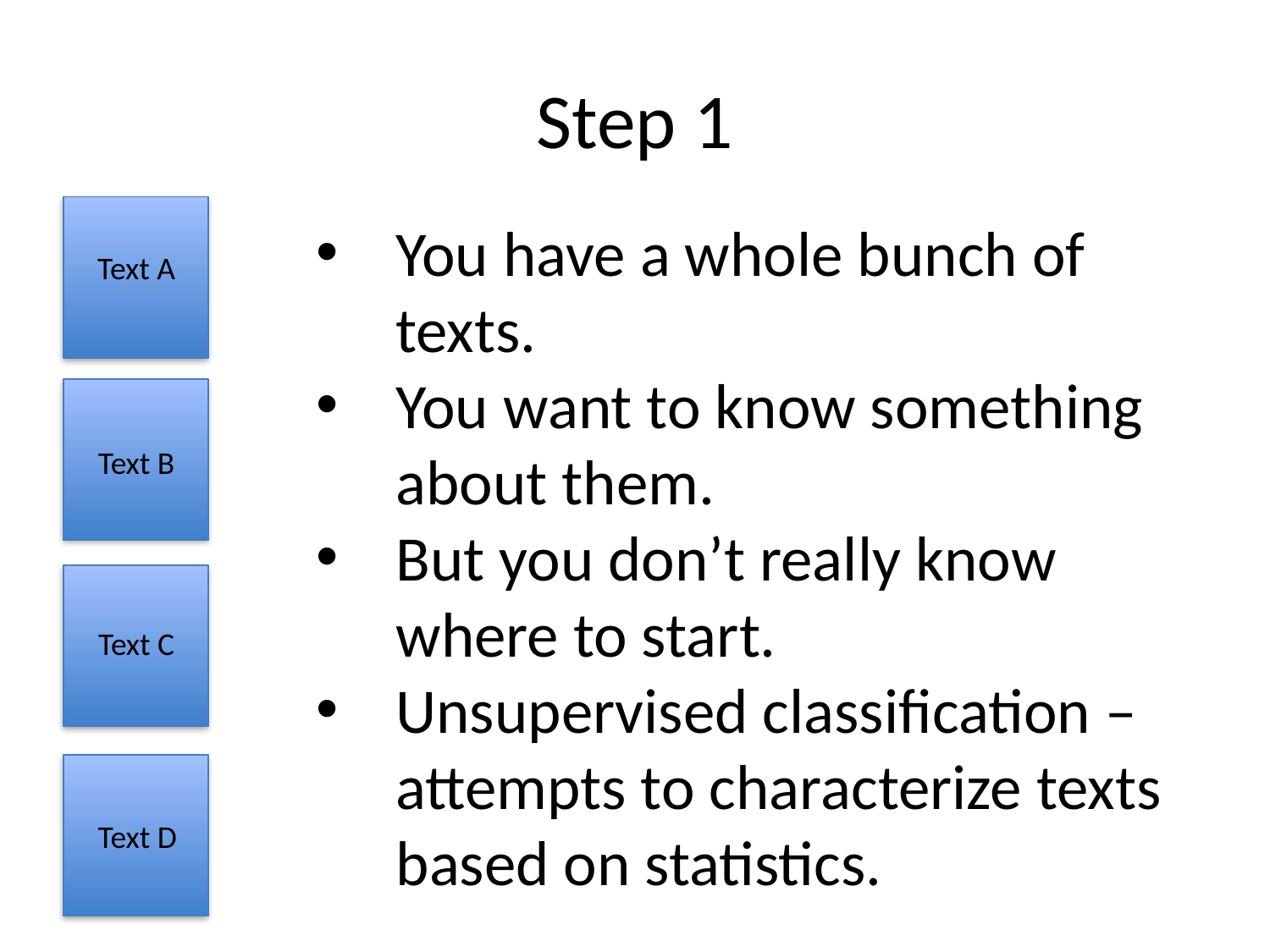

# Step 1

You have a whole bunch of texts.
You want to know something about them.
But you don’t really know where to start.
Unsupervised classification – attempts to characterize texts based on statistics.
Text A

Text B

Text C

Text D